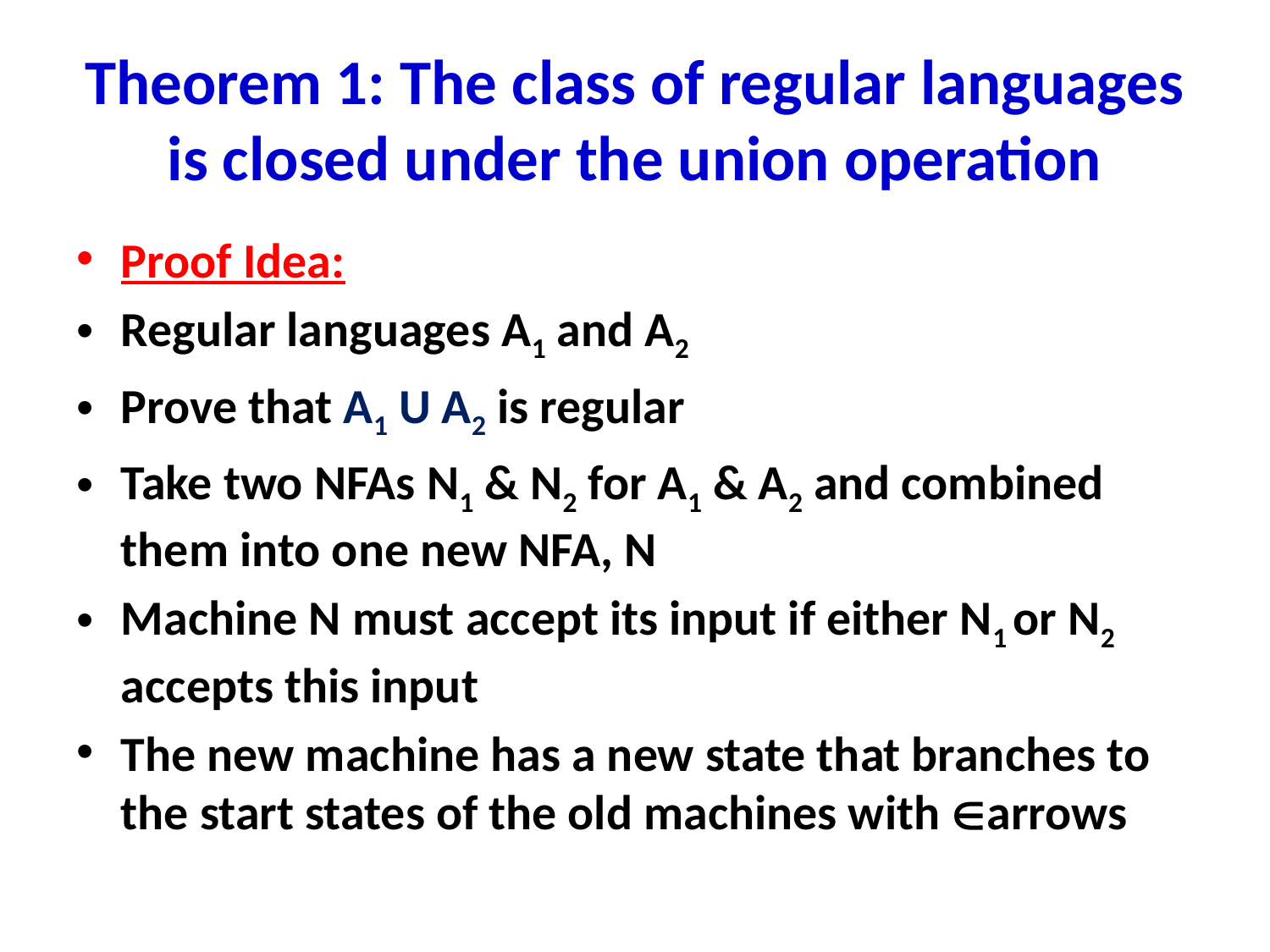

# Theorem 1: The class of regular languages is closed under the union operation
Proof Idea:
Regular languages A1 and A2
Prove that A1 U A2 is regular
Take two NFAs N1 & N2 for A1 & A2 and combined them into one new NFA, N
Machine N must accept its input if either N1 or N2 accepts this input
The new machine has a new state that branches to the start states of the old machines with ∈arrows